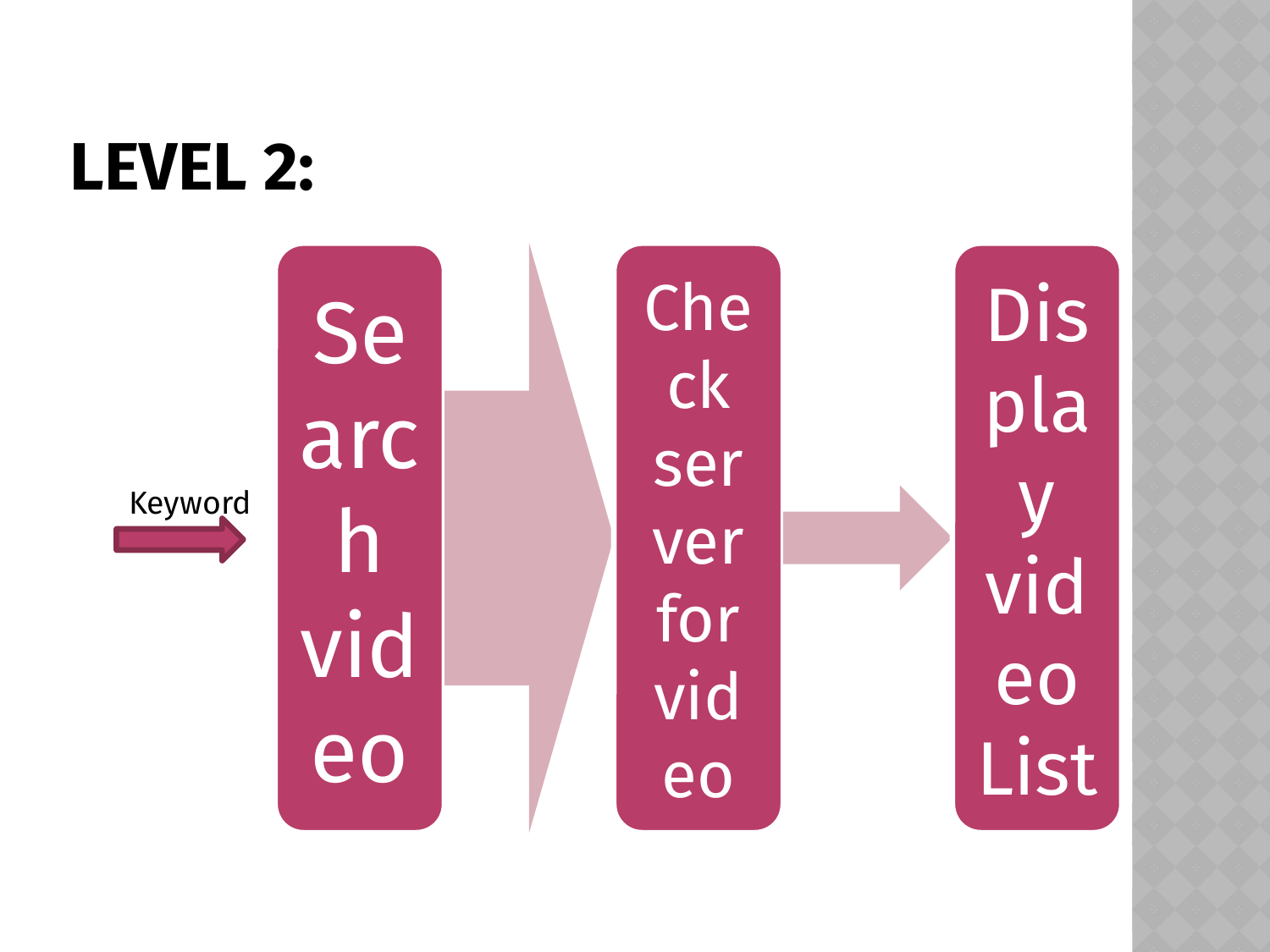

# Level 2:
Search video
Check server for video
Display video List
Keyword